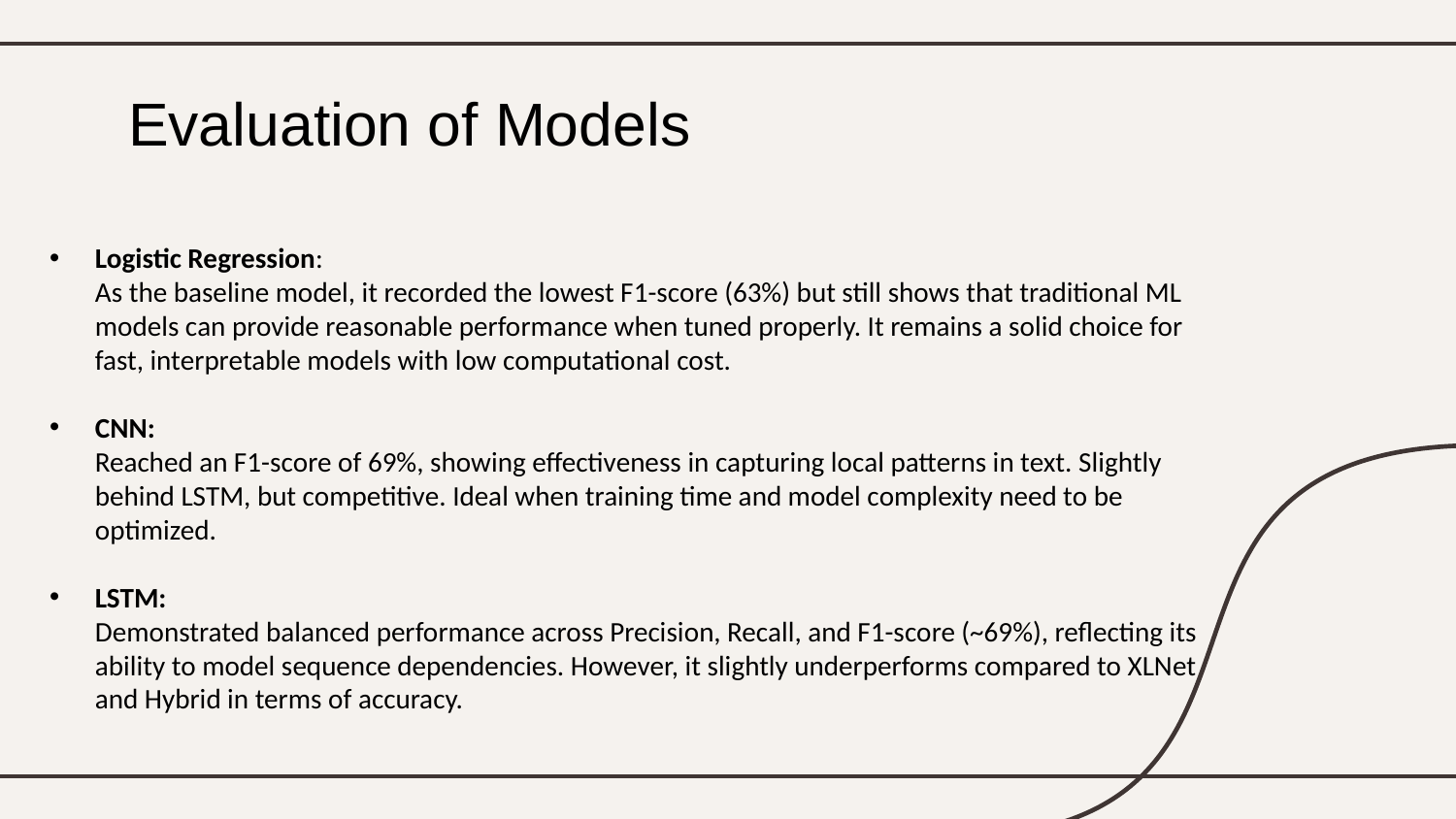

# Evaluation of Models

Logistic Regression:
As the baseline model, it recorded the lowest F1-score (63%) but still shows that traditional ML models can provide reasonable performance when tuned properly. It remains a solid choice for fast, interpretable models with low computational cost.

CNN:
Reached an F1-score of 69%, showing effectiveness in capturing local patterns in text. Slightly behind LSTM, but competitive. Ideal when training time and model complexity need to be optimized.

LSTM:
Demonstrated balanced performance across Precision, Recall, and F1-score (~69%), reflecting its ability to model sequence dependencies. However, it slightly underperforms compared to XLNet and Hybrid in terms of accuracy.